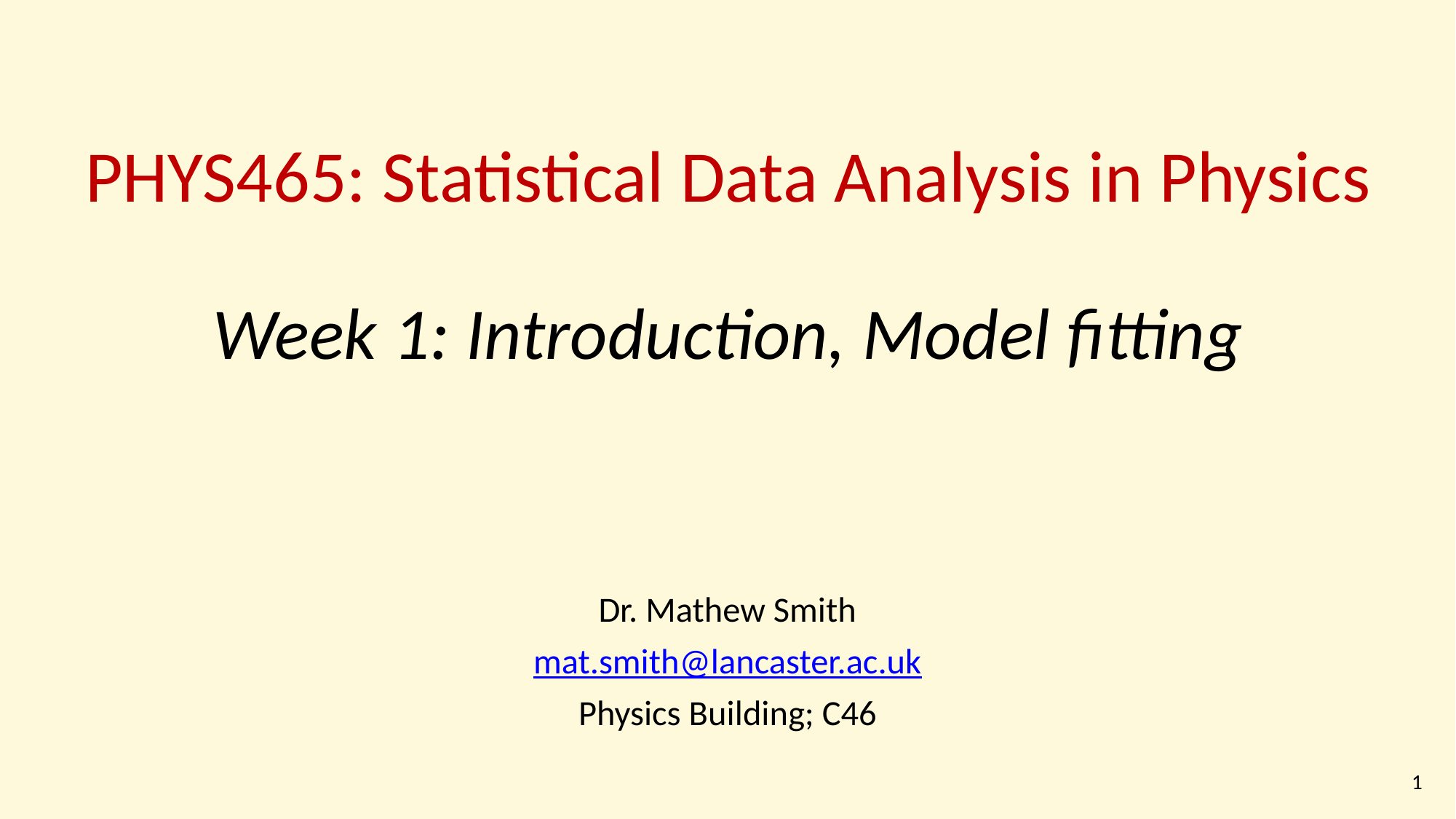

# PHYS465: Statistical Data Analysis in Physics Week 1: Introduction, Model fitting
Dr. Mathew Smith
mat.smith@lancaster.ac.uk
Physics Building; C46
1